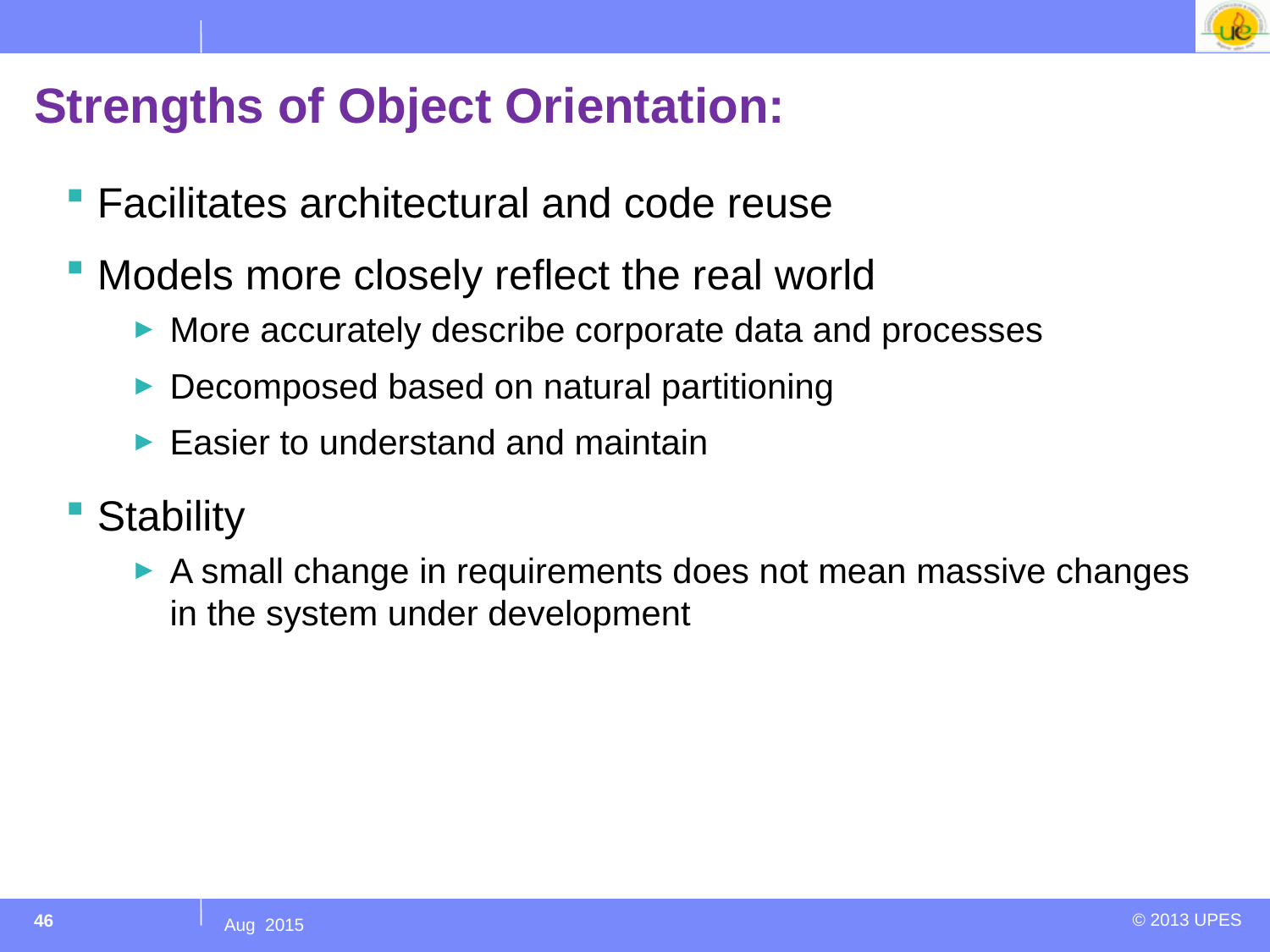

# Strengths of Object Orientation:
Facilitates architectural and code reuse
Models more closely reflect the real world
More accurately describe corporate data and processes
Decomposed based on natural partitioning
Easier to understand and maintain
Stability
A small change in requirements does not mean massive changes in the system under development

46